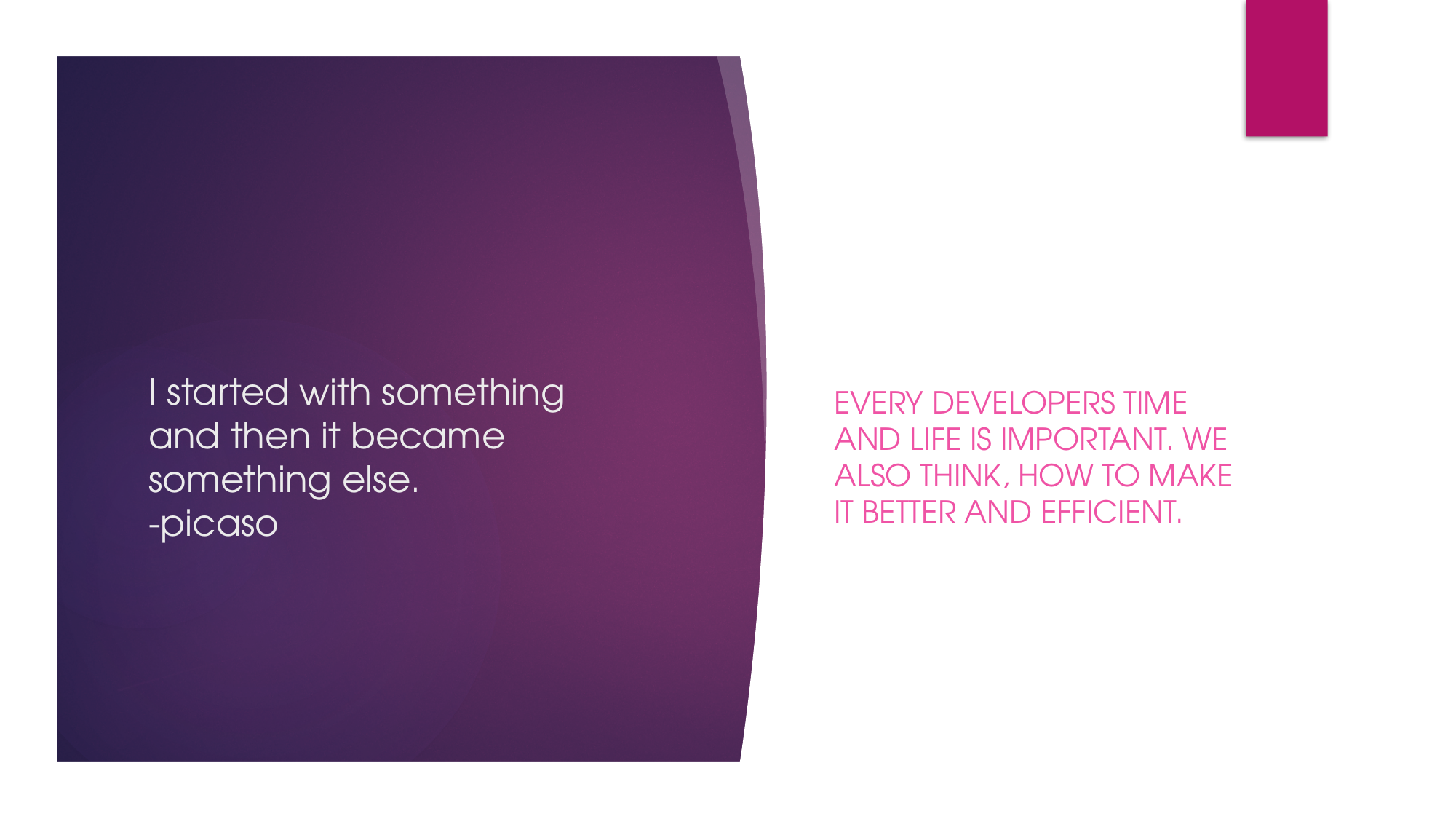

Every developers time and life is important. We also think, how to make it better and efficient.
# I started with something and then it became something else. -picaso